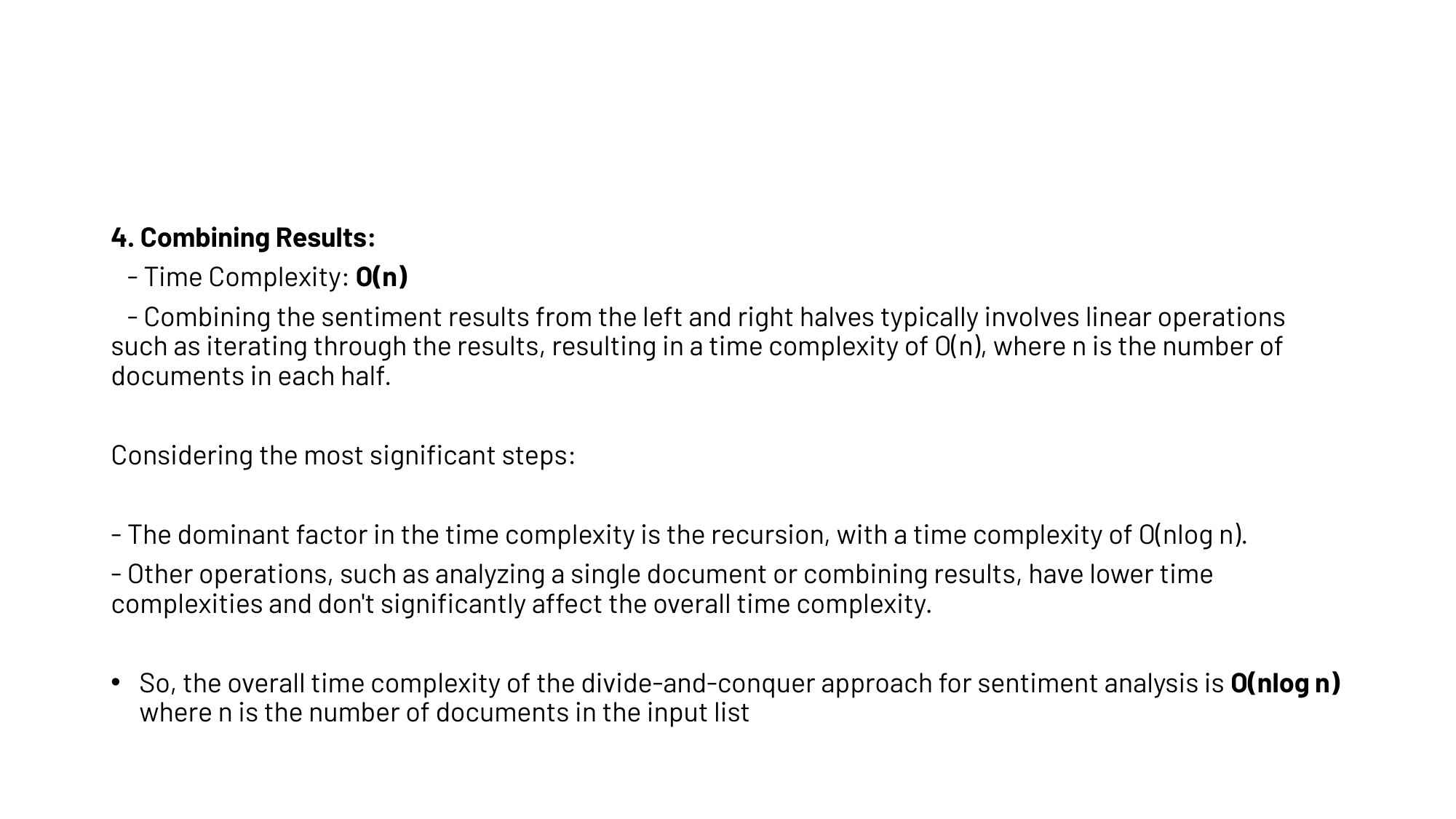

#
4. Combining Results:
   - Time Complexity: O(n)
   - Combining the sentiment results from the left and right halves typically involves linear operations such as iterating through the results, resulting in a time complexity of O(n), where n is the number of documents in each half.

Considering the most significant steps:

- The dominant factor in the time complexity is the recursion, with a time complexity of O(nlog n).
- Other operations, such as analyzing a single document or combining results, have lower time complexities and don't significantly affect the overall time complexity.

So, the overall time complexity of the divide-and-conquer approach for sentiment analysis is O(nlog n) where n is the number of documents in the input list